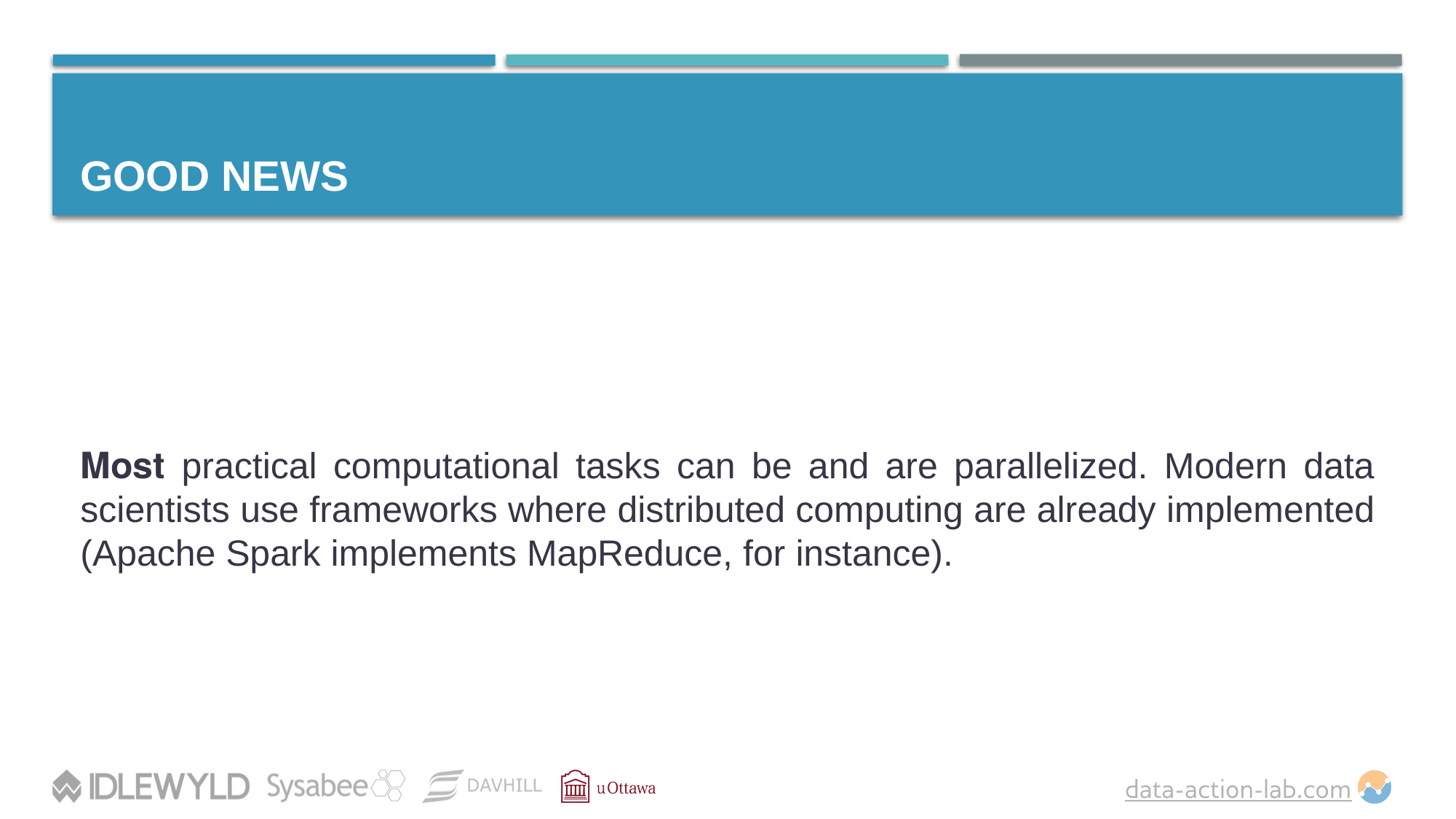

# Good News
Most practical computational tasks can be and are parallelized. Modern data scientists use frameworks where distributed computing are already implemented (Apache Spark implements MapReduce, for instance).